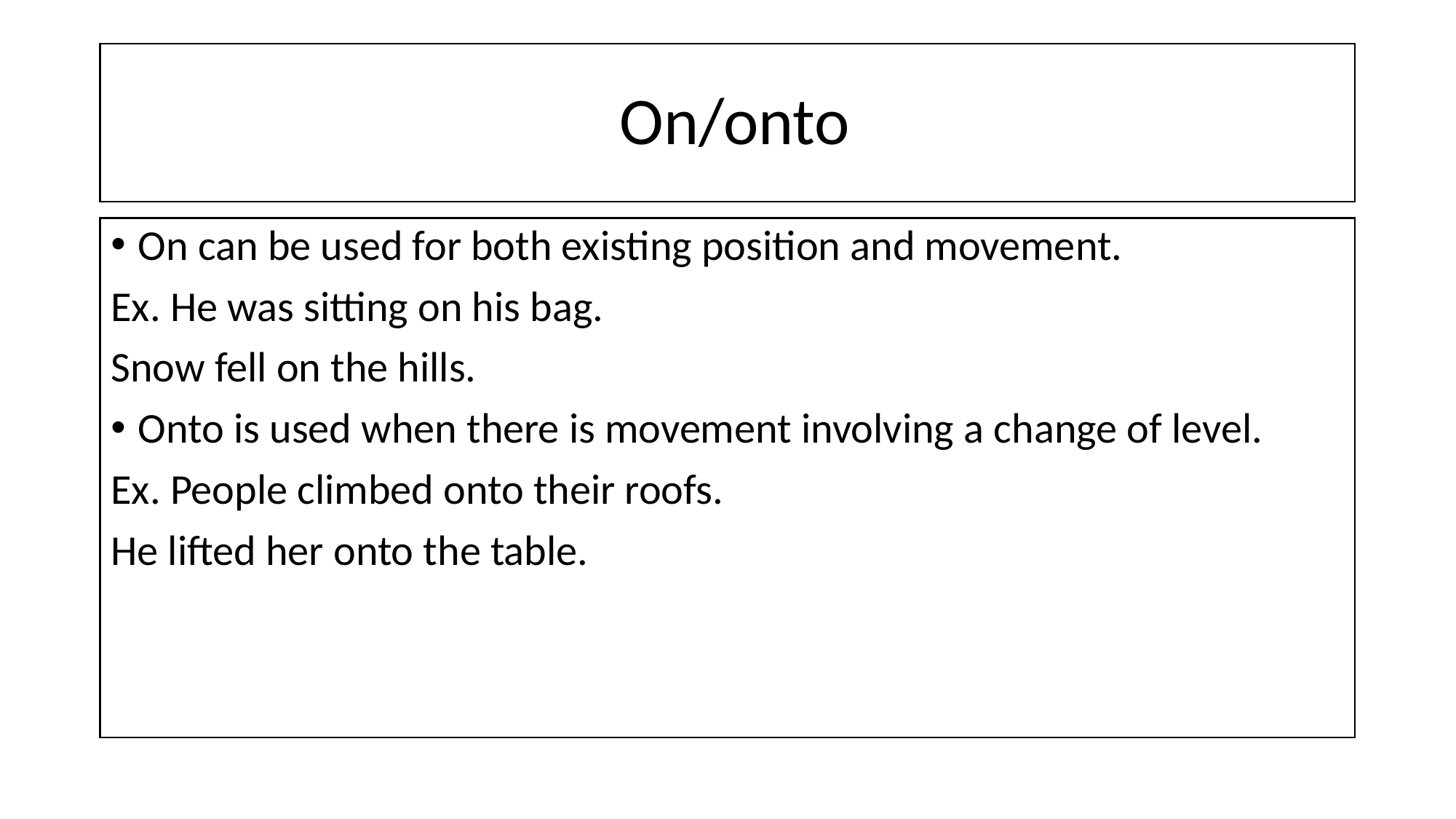

# On/onto
On can be used for both existing position and movement.
Ex. He was sitting on his bag.
Snow fell on the hills.
Onto is used when there is movement involving a change of level.
Ex. People climbed onto their roofs.
He lifted her onto the table.